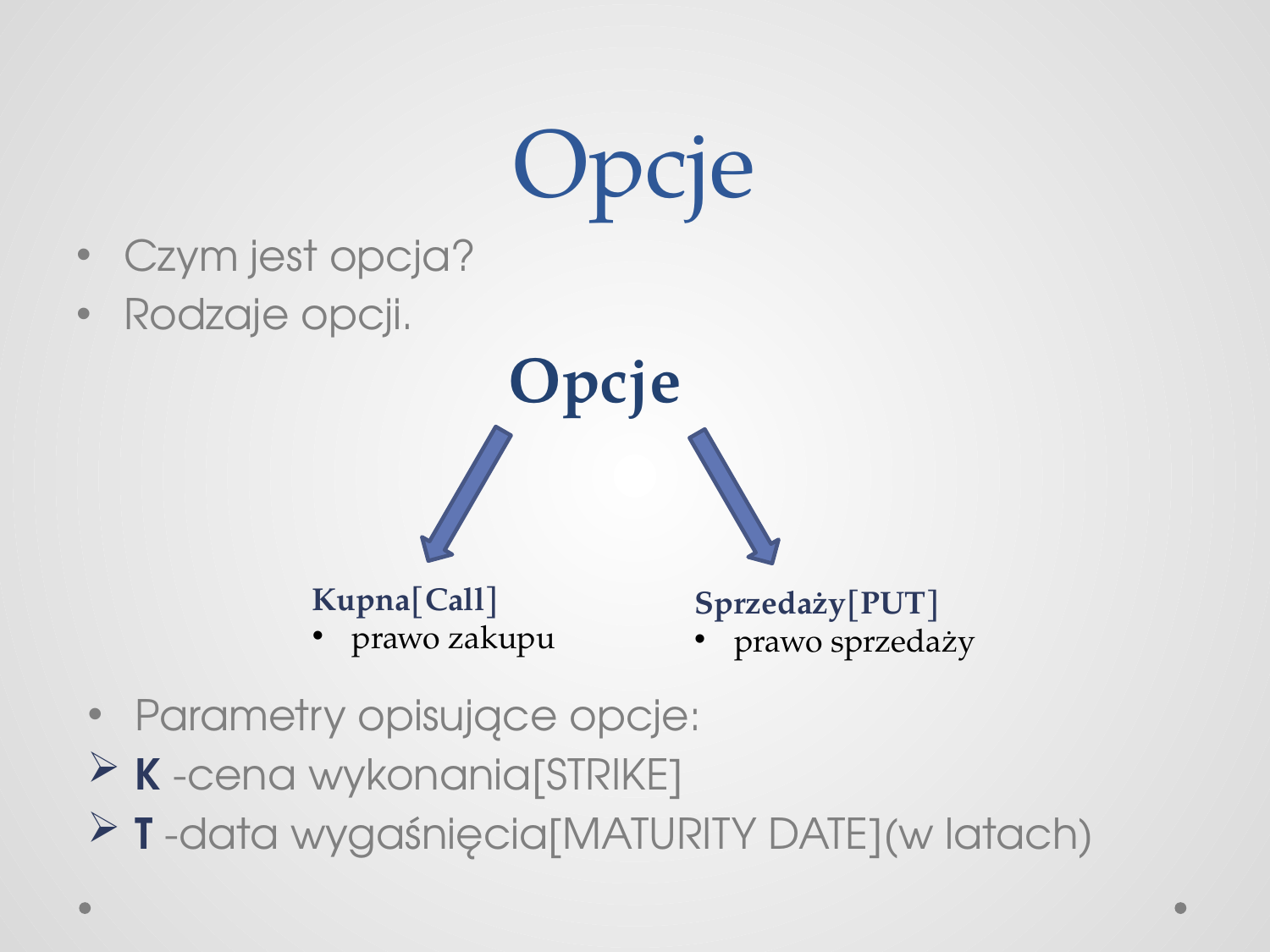

# Opcje
Czym jest opcja?
Rodzaje opcji.
Opcje

Kupna[Call]
prawo zakupu
Sprzedaży[PUT]
prawo sprzedaży
Parametry opisujące opcje:
K -cena wykonania[STRIKE]
T -data wygaśnięcia[MATURITY DATE](w latach)